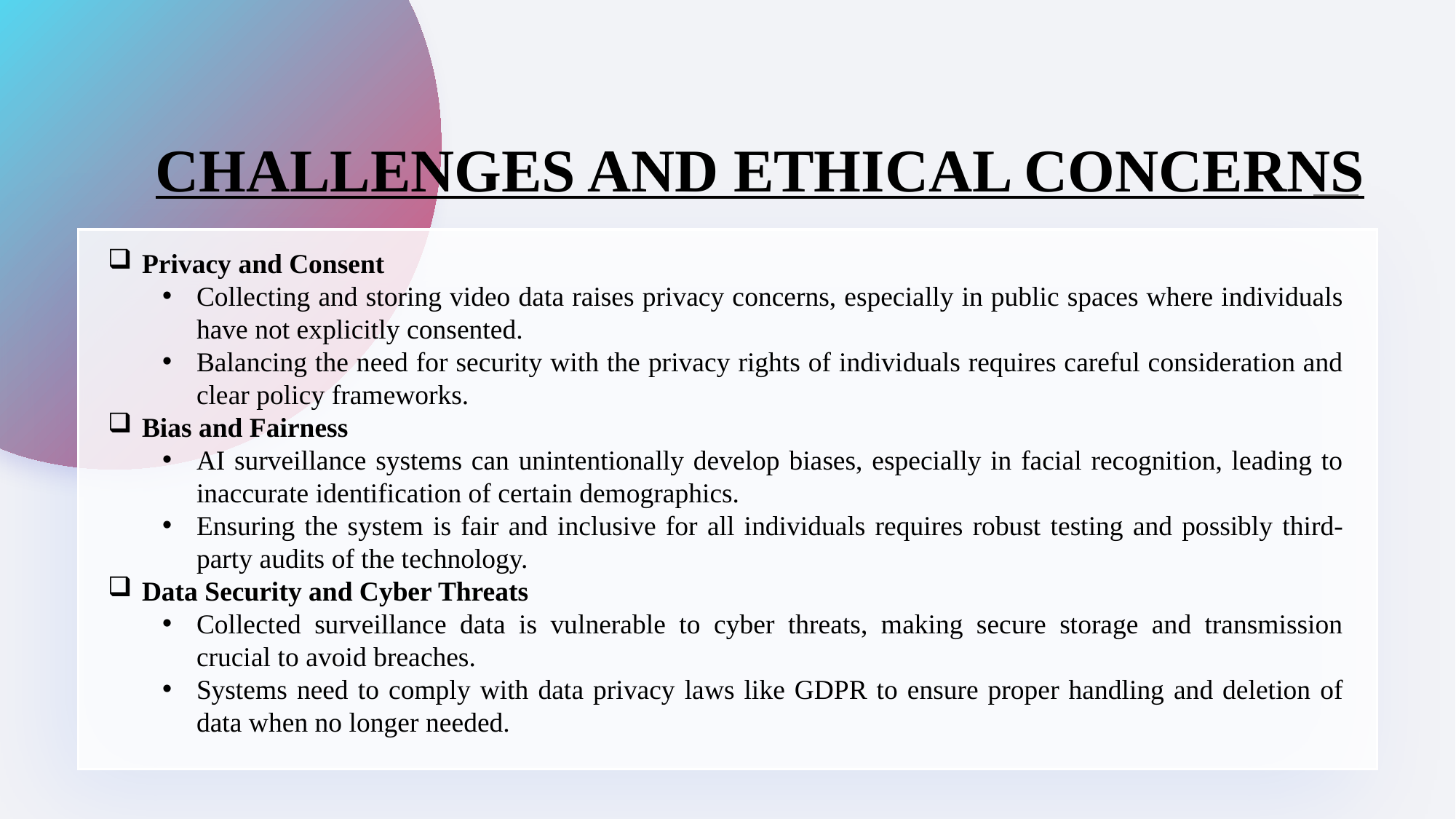

CHALLENGES AND ETHICAL CONCERNS
Privacy and Consent
Collecting and storing video data raises privacy concerns, especially in public spaces where individuals have not explicitly consented.
Balancing the need for security with the privacy rights of individuals requires careful consideration and clear policy frameworks.
Bias and Fairness
AI surveillance systems can unintentionally develop biases, especially in facial recognition, leading to inaccurate identification of certain demographics.
Ensuring the system is fair and inclusive for all individuals requires robust testing and possibly third-party audits of the technology.
Data Security and Cyber Threats
Collected surveillance data is vulnerable to cyber threats, making secure storage and transmission crucial to avoid breaches.
Systems need to comply with data privacy laws like GDPR to ensure proper handling and deletion of data when no longer needed.